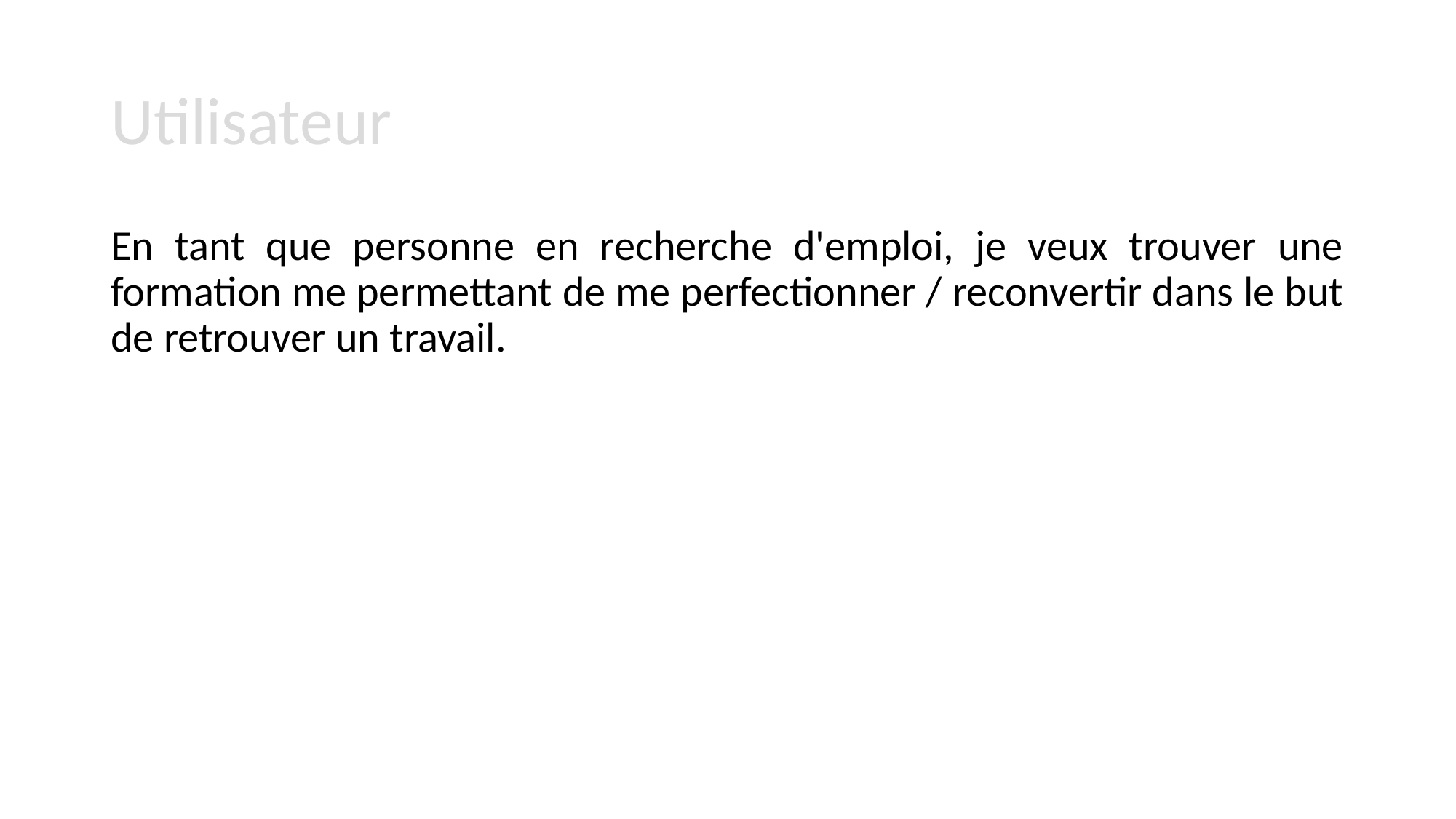

# Utilisateur
En tant que personne en recherche d'emploi, je veux trouver une formation me permettant de me perfectionner / reconvertir dans le but de retrouver un travail.